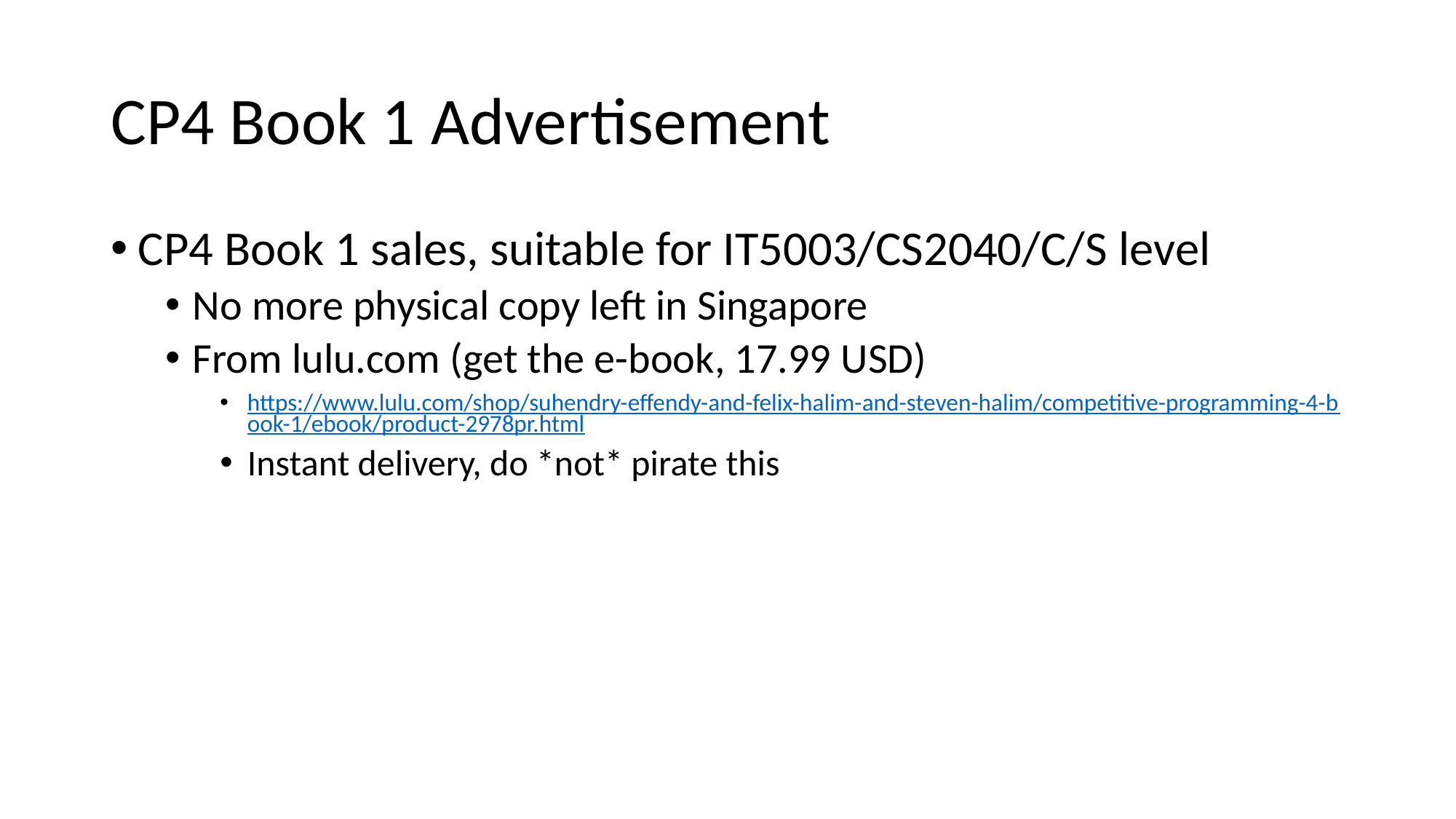

# CP4 Book 1 Advertisement
CP4 Book 1 sales, suitable for IT5003/CS2040/C/S level
No more physical copy left in Singapore
From lulu.com (get the e-book, 17.99 USD)
https://www.lulu.com/shop/suhendry-effendy-and-felix-halim-and-steven-halim/competitive-programming-4-book-1/ebook/product-2978pr.html
Instant delivery, do *not* pirate this